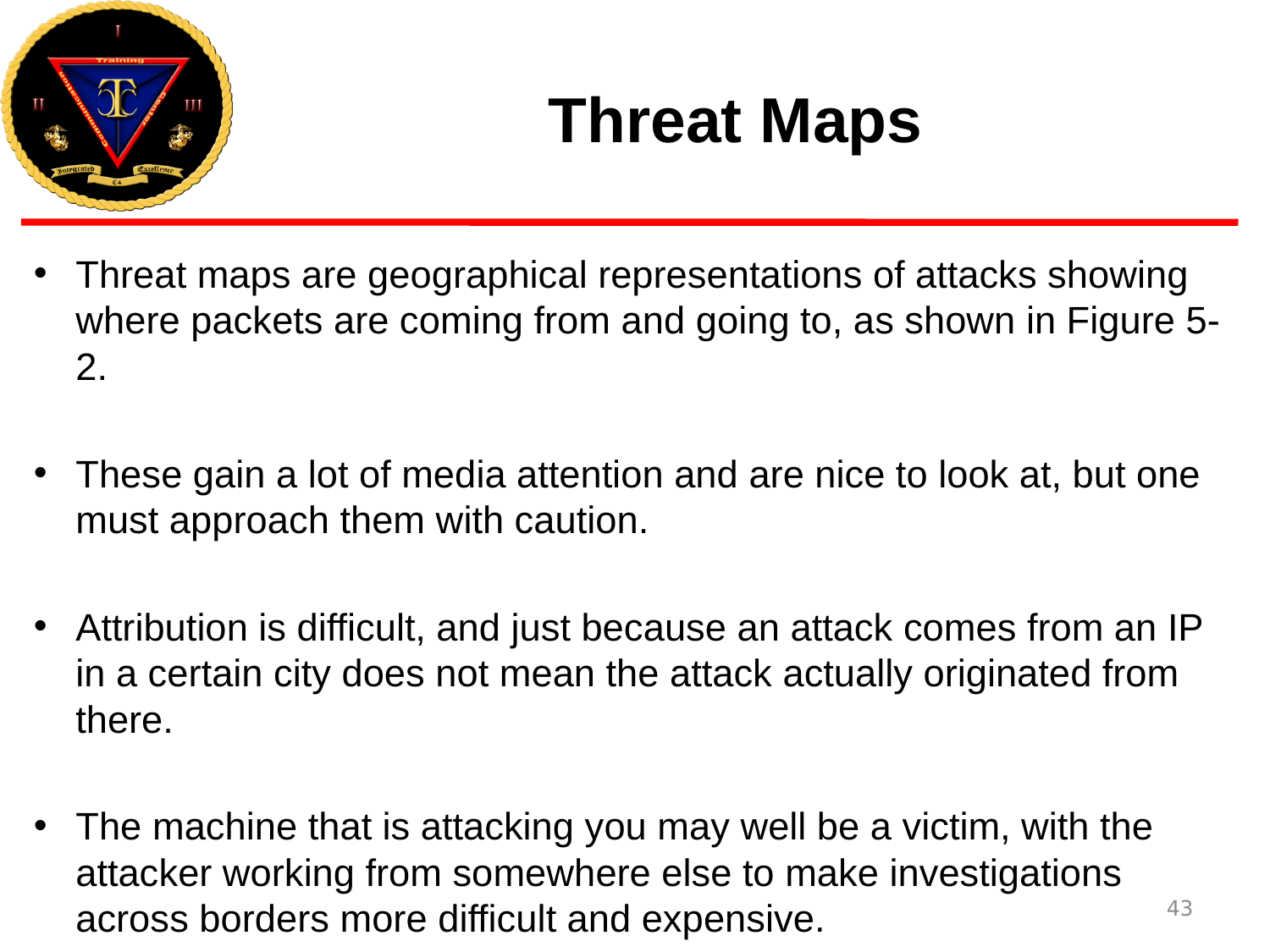

# Threat Maps
Threat maps are geographical representations of attacks showing where packets are coming from and going to, as shown in Figure 5-2.

These gain a lot of media attention and are nice to look at, but one must approach them with caution.

Attribution is difficult, and just because an attack comes from an IP in a certain city does not mean the attack actually originated from there.

The machine that is attacking you may well be a victim, with the attacker working from somewhere else to make investigations across borders more difficult and expensive.
43